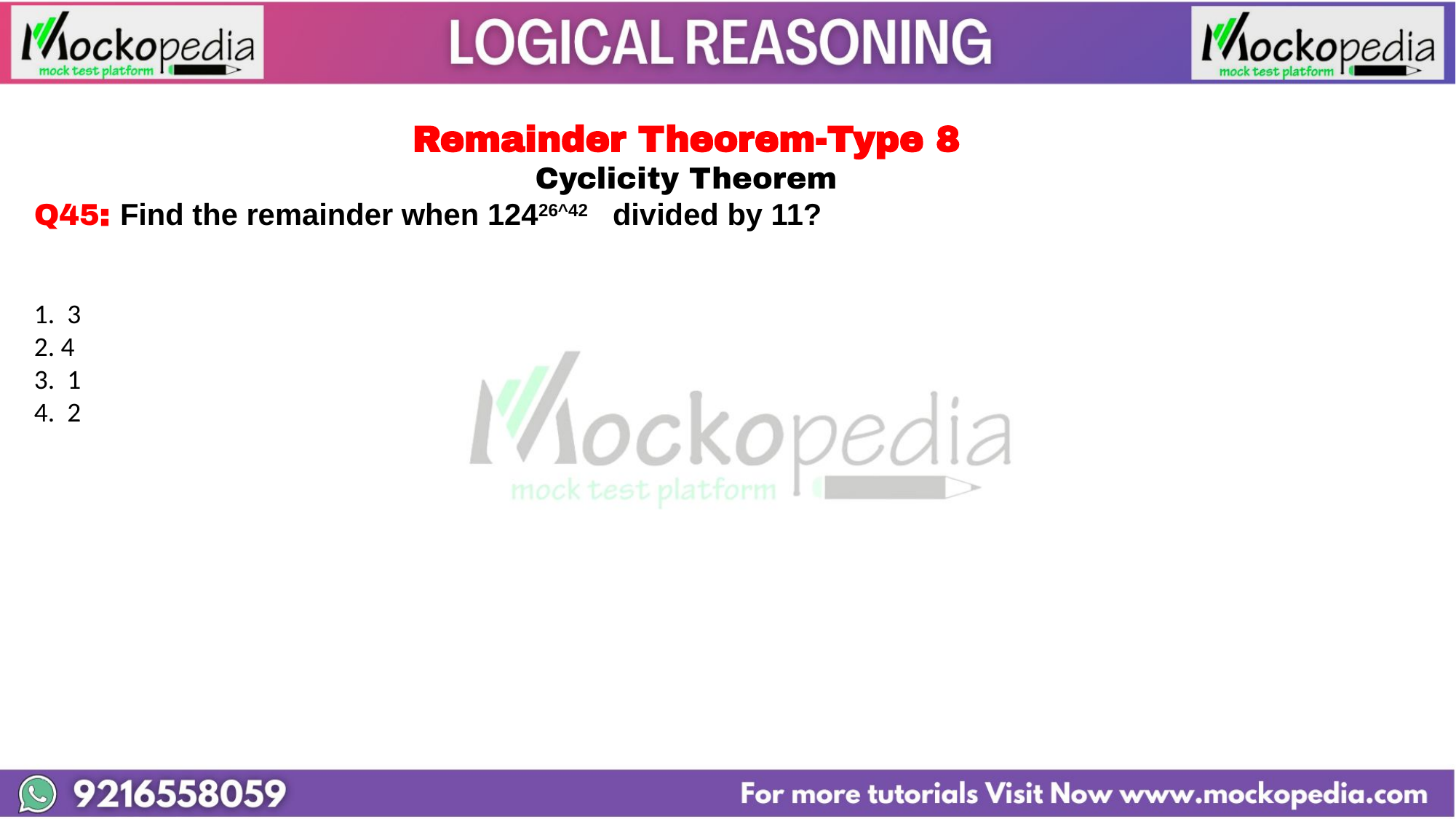

Remainder Theorem-Type 8
Cyclicity Theorem
Q45: Find the remainder when 12426^42     divided by 11?

1.  3
2. 4
3.  1
4.  2